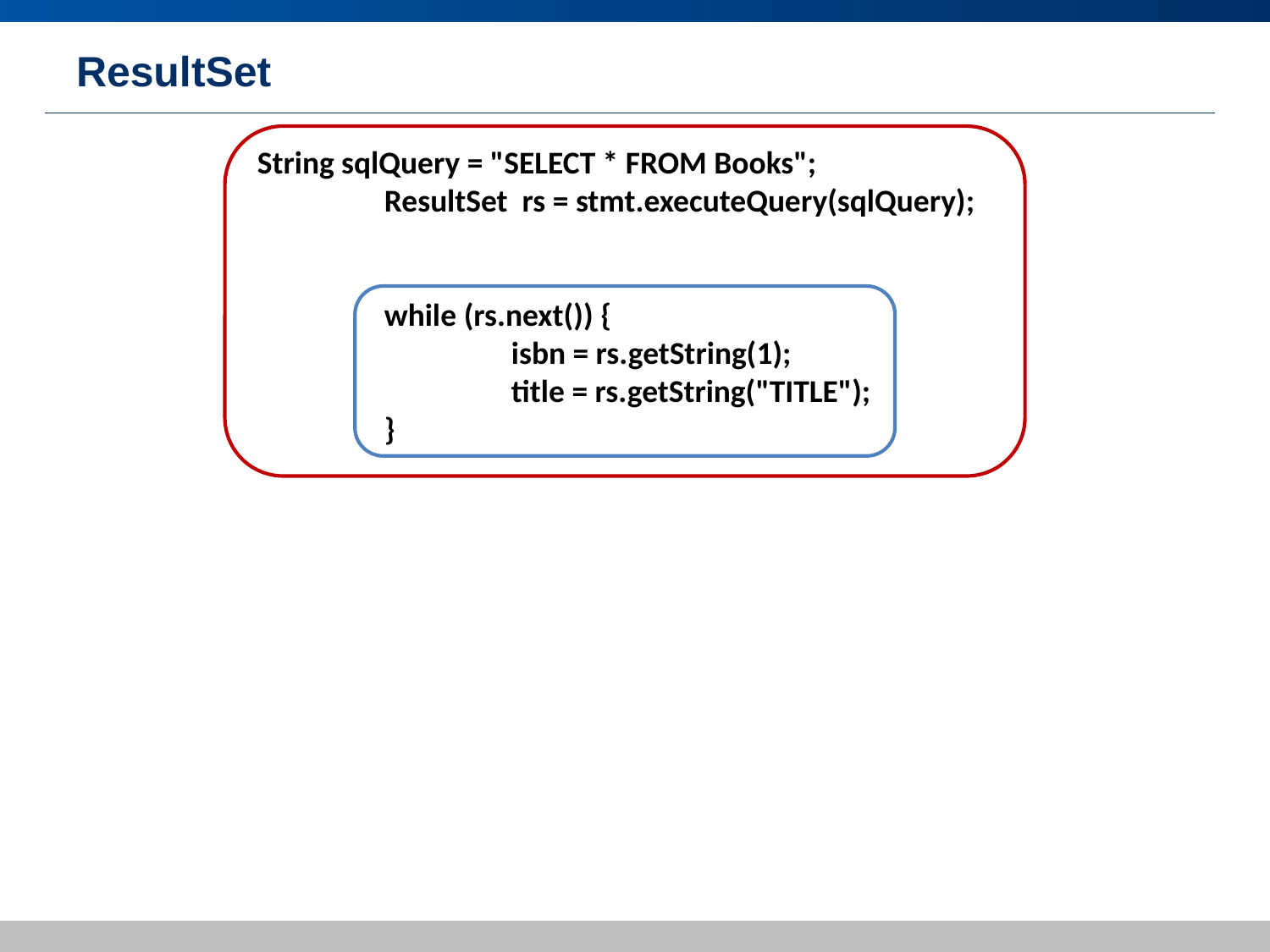

# ResultSet

String sqlQuery = "SELECT * FROM Books";
	ResultSet  rs = stmt.executeQuery(sqlQuery);

	while (rs.next()) {
		isbn = rs.getString(1);
		title = rs.getString("TITLE");
	}